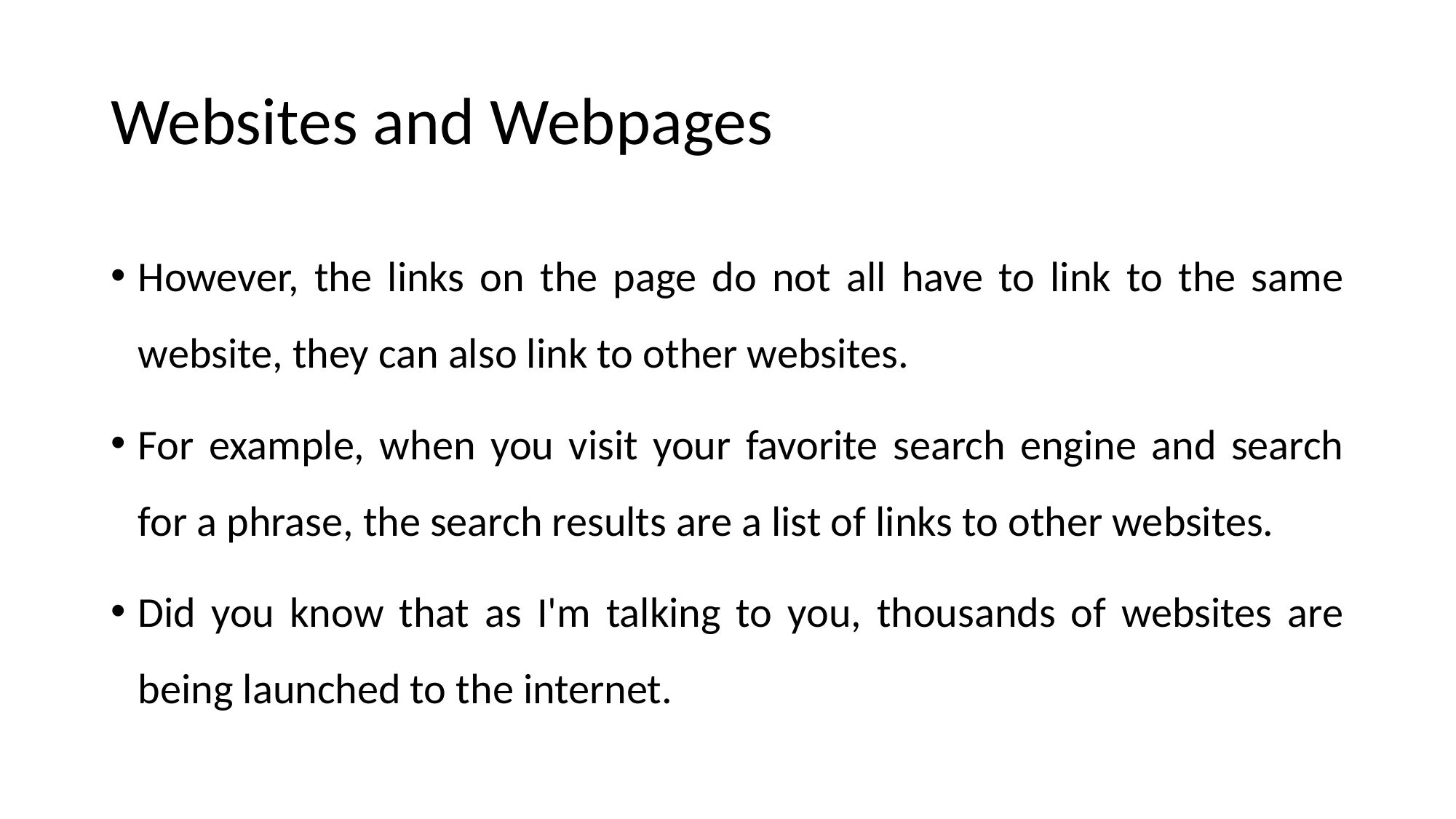

# Websites and Webpages
However, the links on the page do not all have to link to the same website, they can also link to other websites.
For example, when you visit your favorite search engine and search for a phrase, the search results are a list of links to other websites.
Did you know that as I'm talking to you, thousands of websites are being launched to the internet.